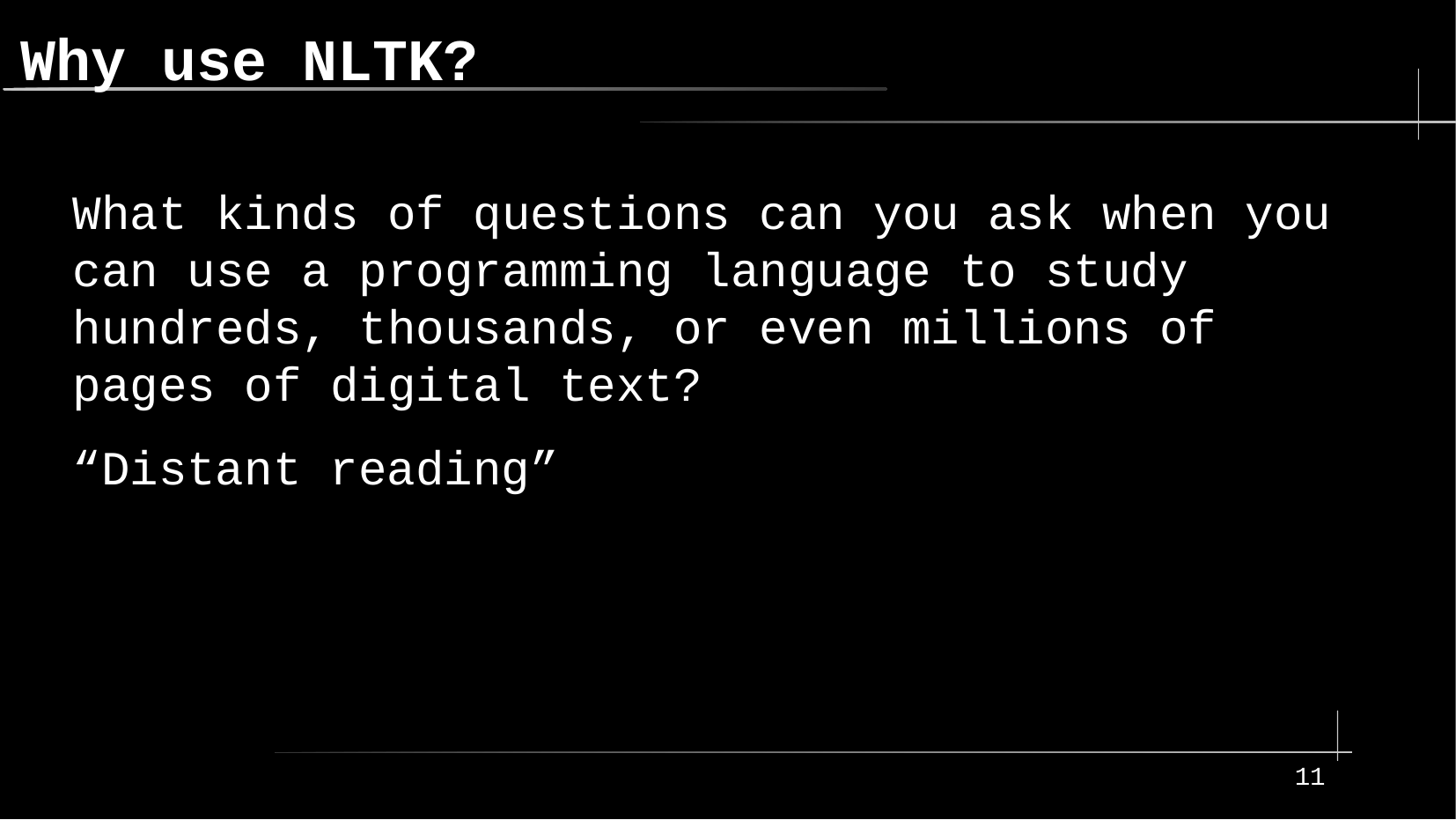

Why use NLTK?
What kinds of questions can you ask when you can use a programming language to study hundreds, thousands, or even millions of pages of digital text?
“Distant reading”

11